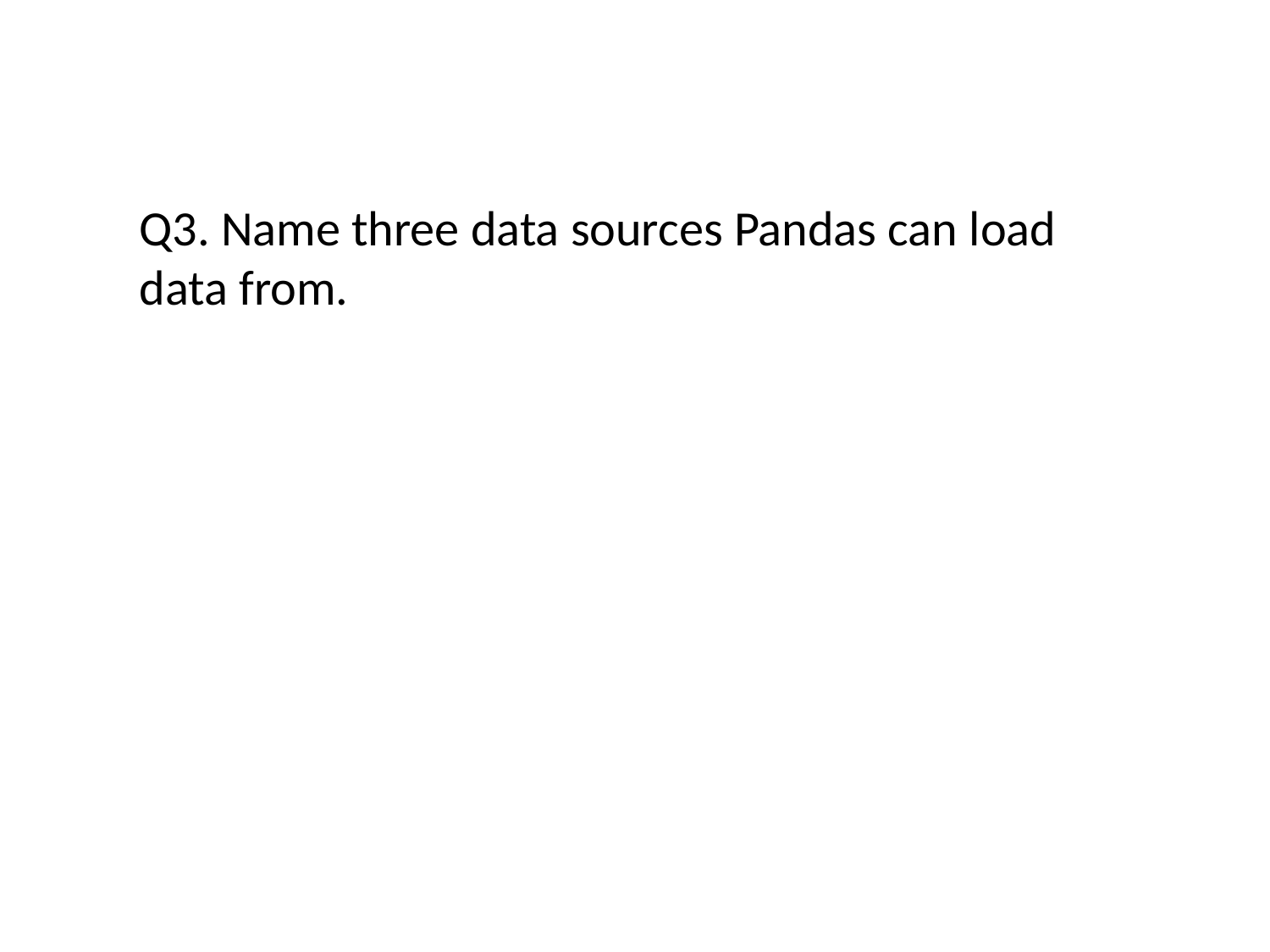

#
Q3. Name three data sources Pandas can load data from.